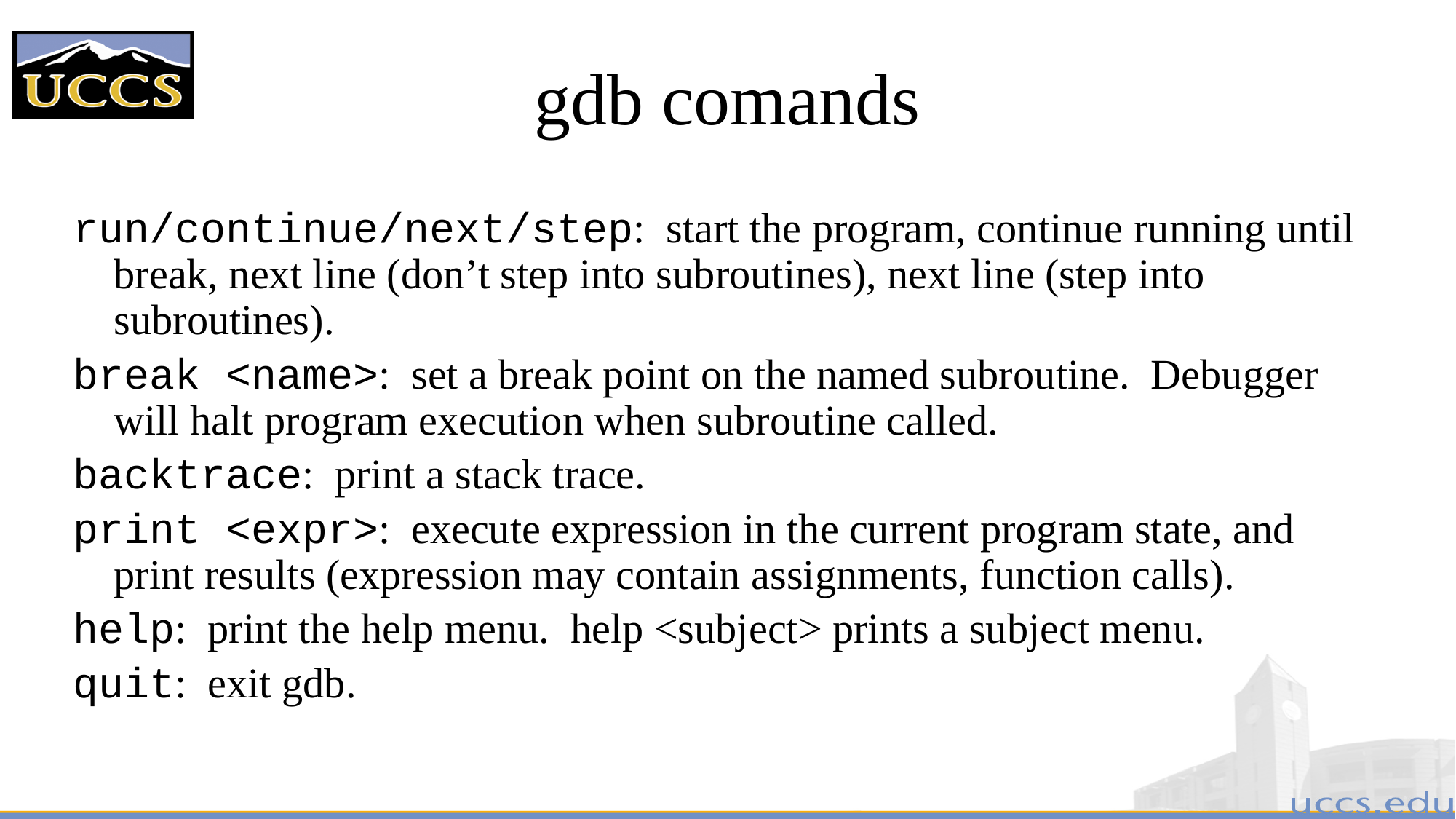

# gdb comands
run/continue/next/step:  start the program, continue running until break, next line (don’t step into subroutines), next line (step into subroutines).
break <name>:  set a break point on the named subroutine.  Debugger will halt program execution when subroutine called.
backtrace:  print a stack trace.
print <expr>:  execute expression in the current program state, and print results (expression may contain assignments, function calls).
help:  print the help menu.  help <subject> prints a subject menu.
quit:  exit gdb.